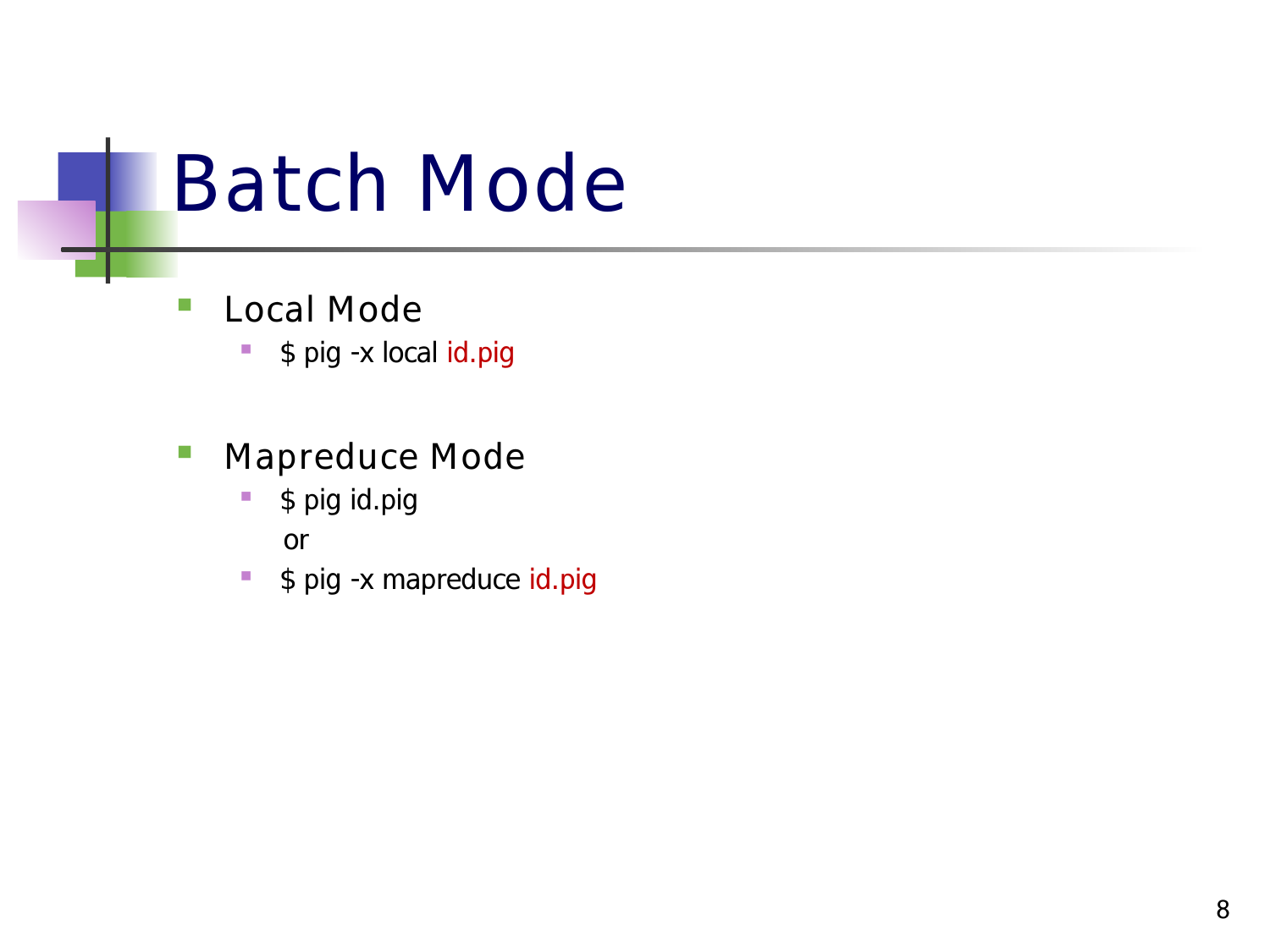

# Batch Mode
Local Mode
$ pig -x local id.pig

Mapreduce Mode
$ pig id.pig
     or
$ pig -x mapreduce id.pig
8